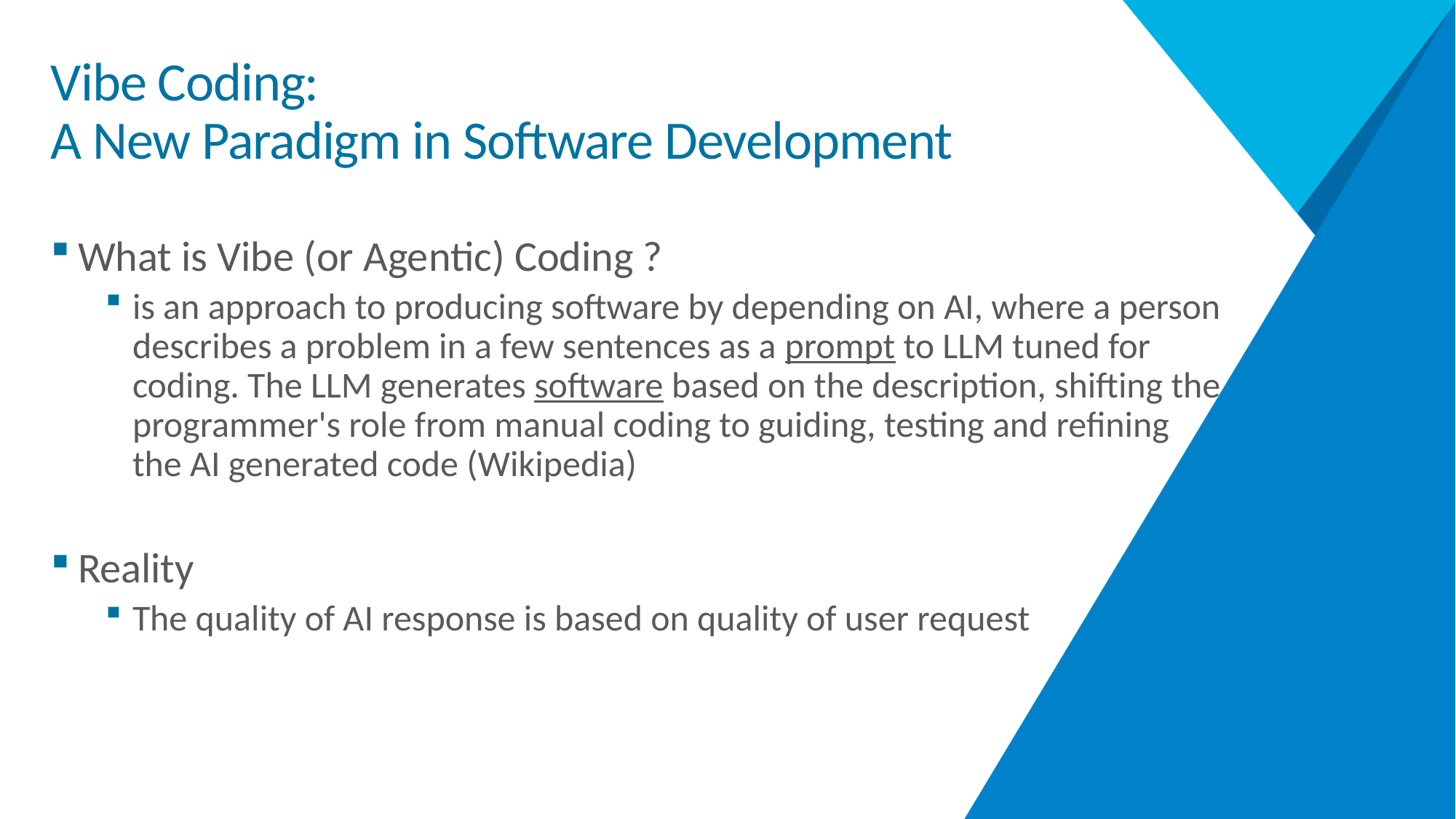

# Vibe Coding: A New Paradigm in Software Development
What is Vibe (or Agentic) Coding ?
is an approach to producing software by depending on AI, where a person describes a problem in a few sentences as a prompt to LLM tuned for coding. The LLM generates software based on the description, shifting the programmer's role from manual coding to guiding, testing and refining the AI generated code (Wikipedia)

Reality
The quality of AI response is based on quality of user request